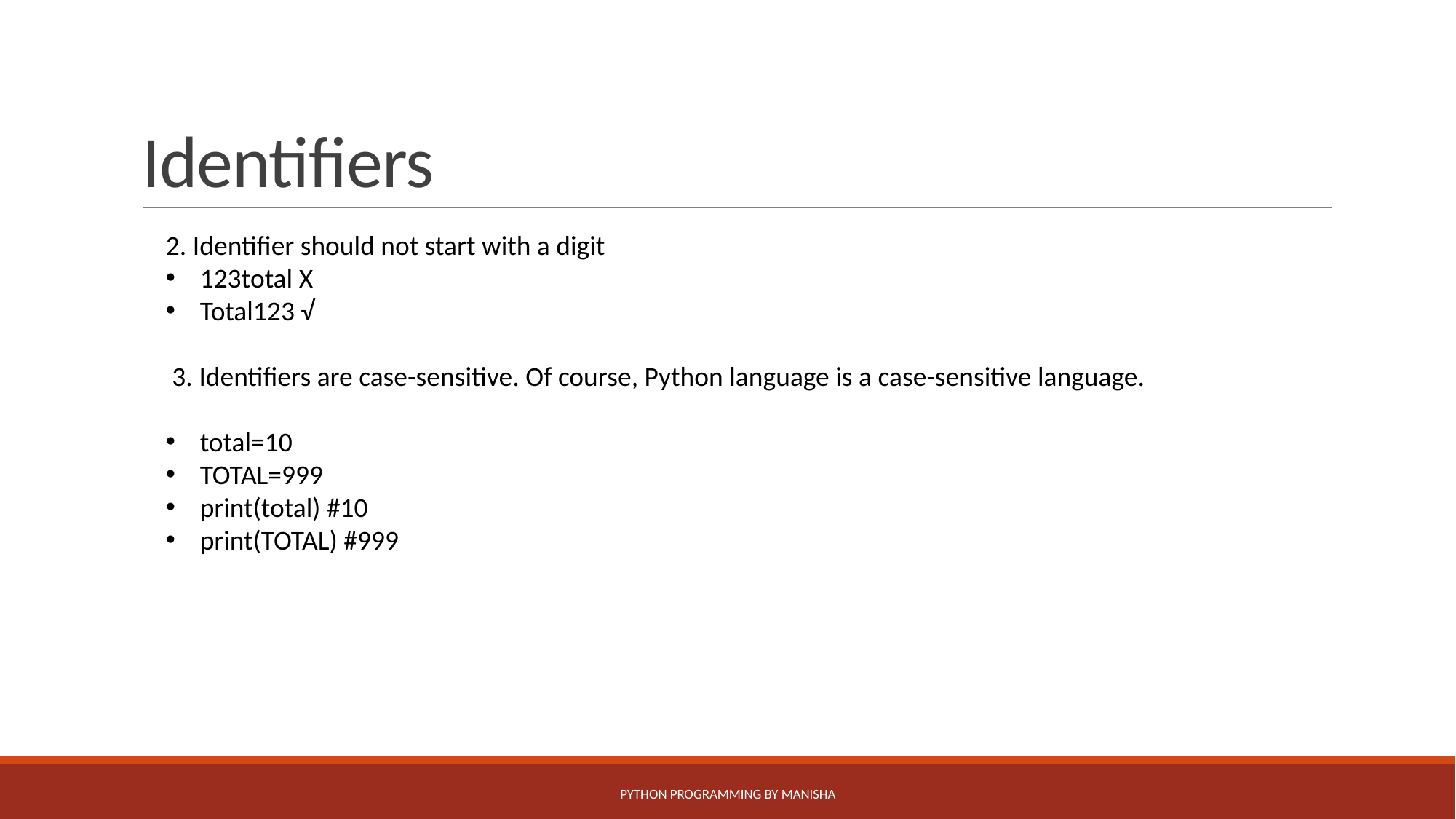

# Identifiers
2. Identifier should not start with a digit
123total X
Total123 √

 3. Identifiers are case-sensitive. Of course, Python language is a case-sensitive language.

total=10
TOTAL=999
print(total) #10
print(TOTAL) #999
Python Programming by Manisha